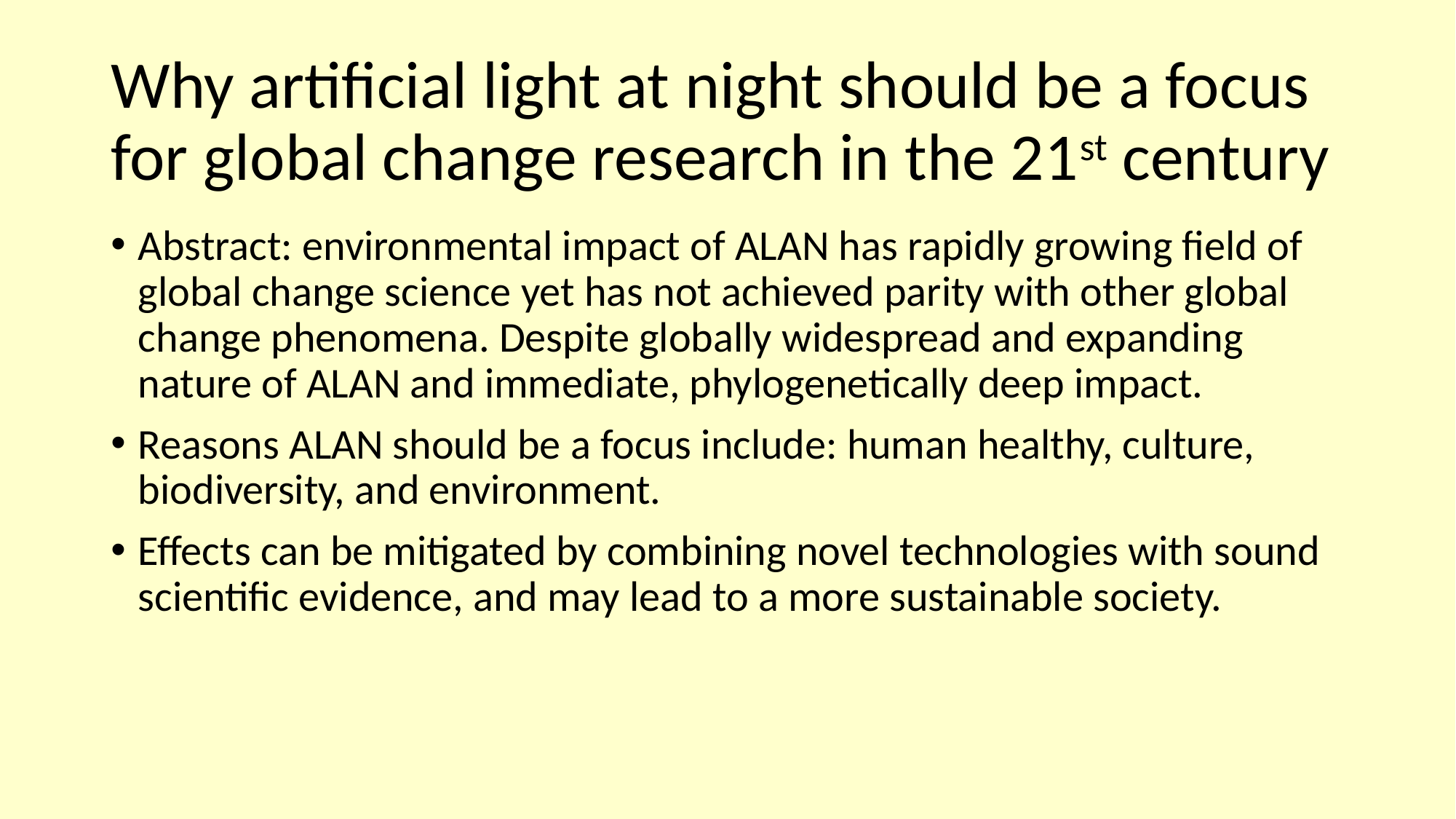

# Why artificial light at night should be a focus for global change research in the 21st century
Abstract: environmental impact of ALAN has rapidly growing field of global change science yet has not achieved parity with other global change phenomena. Despite globally widespread and expanding nature of ALAN and immediate, phylogenetically deep impact.
Reasons ALAN should be a focus include: human healthy, culture, biodiversity, and environment.
Effects can be mitigated by combining novel technologies with sound scientific evidence, and may lead to a more sustainable society.